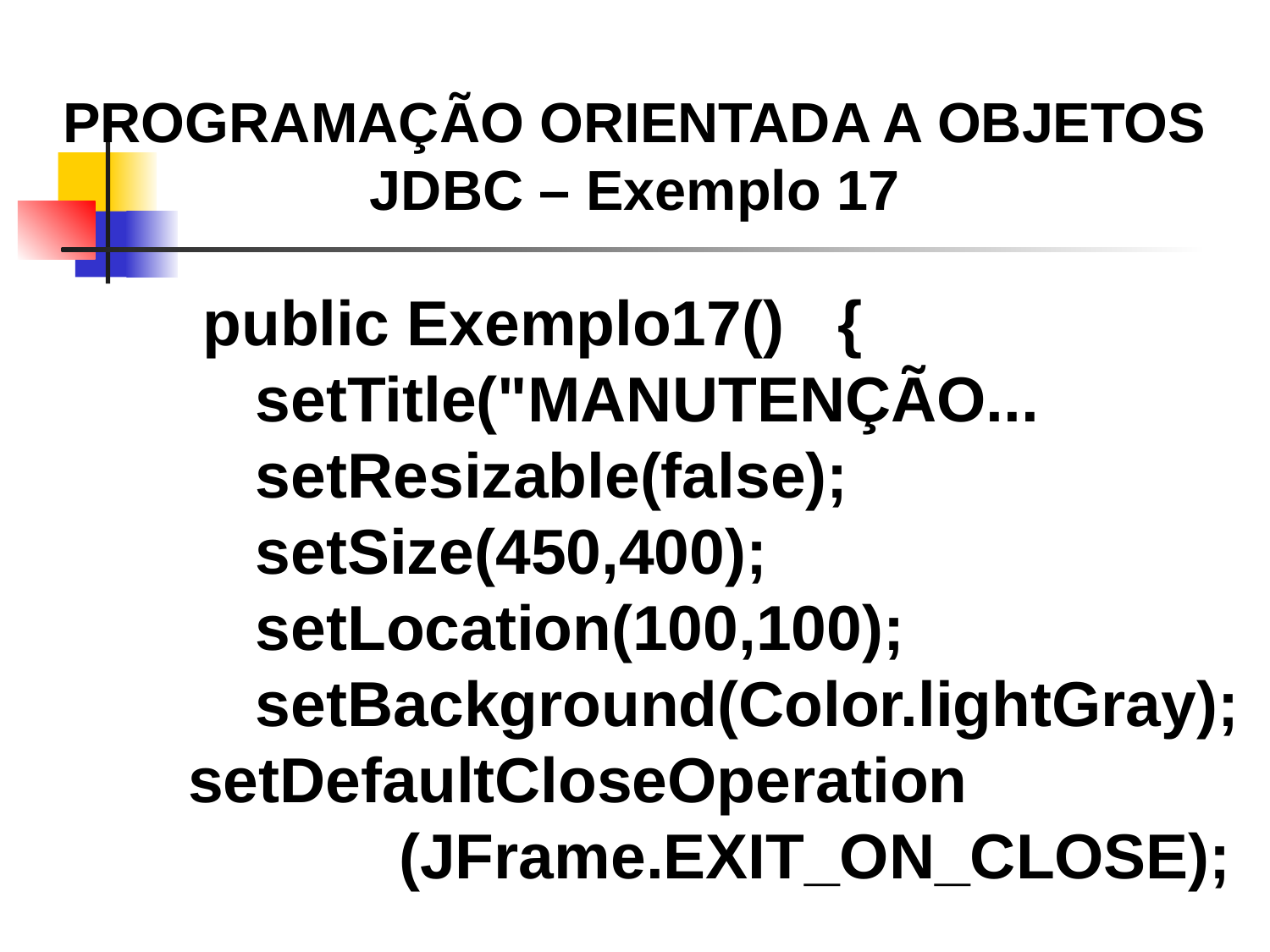

PROGRAMAÇÃO ORIENTADA A OBJETOS
JDBC – Exemplo 17
     	public Exemplo17()   	{
		   setTitle("MANUTENÇÃO...
		   setResizable(false);
		   setSize(450,400);
		   setLocation(100,100);
    	   setBackground(Color.lightGray);
          setDefaultCloseOperation
                      (JFrame.EXIT_ON_CLOSE);